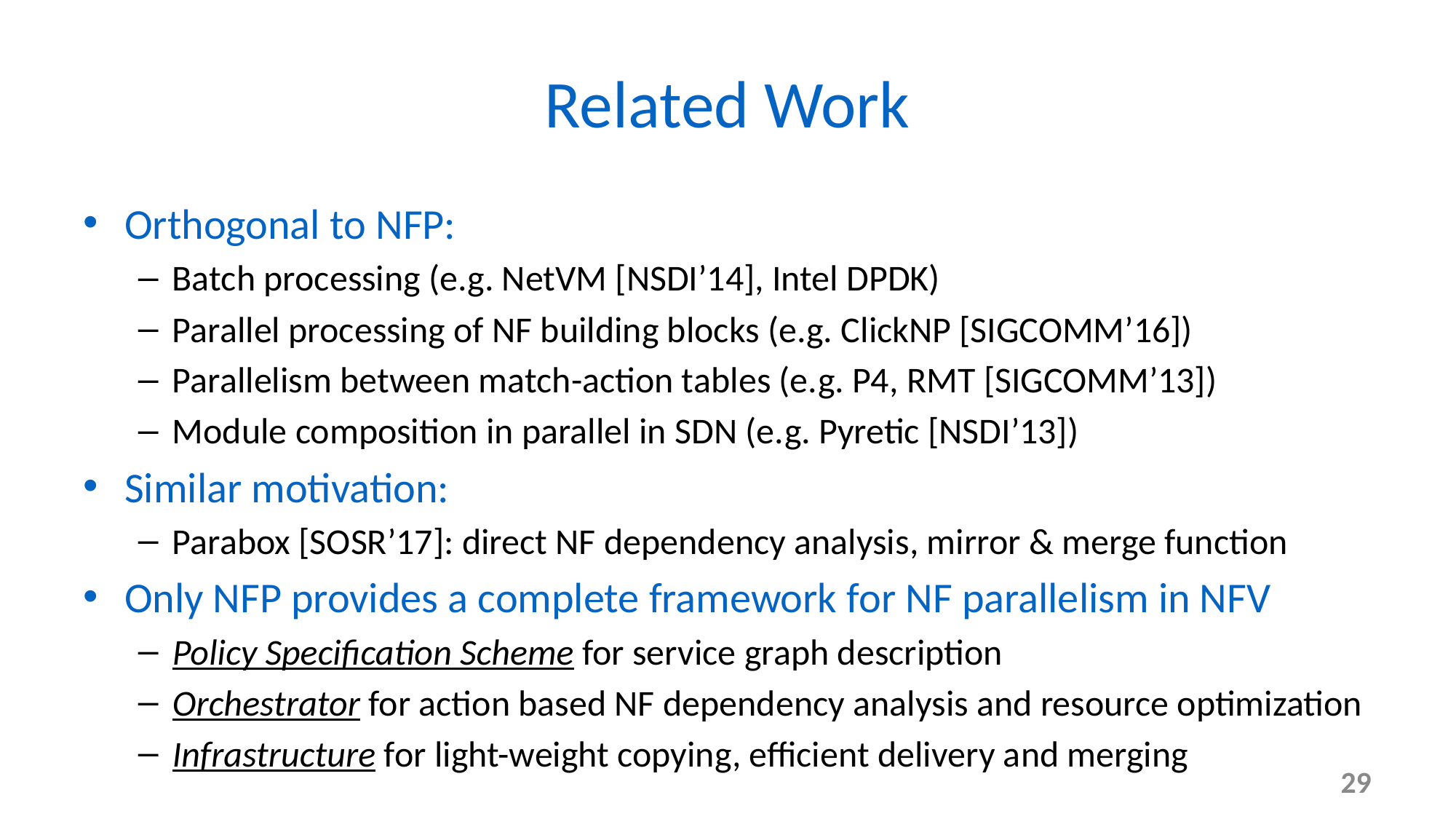

# Related Work
Orthogonal to NFP:
Batch processing (e.g. NetVM [NSDI’14], Intel DPDK)
Parallel processing of NF building blocks (e.g. ClickNP [SIGCOMM’16])
Parallelism between match-action tables (e.g. P4, RMT [SIGCOMM’13])
Module composition in parallel in SDN (e.g. Pyretic [NSDI’13])
Similar motivation:
Parabox [SOSR’17]: direct NF dependency analysis, mirror & merge function
Only NFP provides a complete framework for NF parallelism in NFV
Policy Specification Scheme for service graph description
Orchestrator for action based NF dependency analysis and resource optimization
Infrastructure for light-weight copying, efficient delivery and merging
29